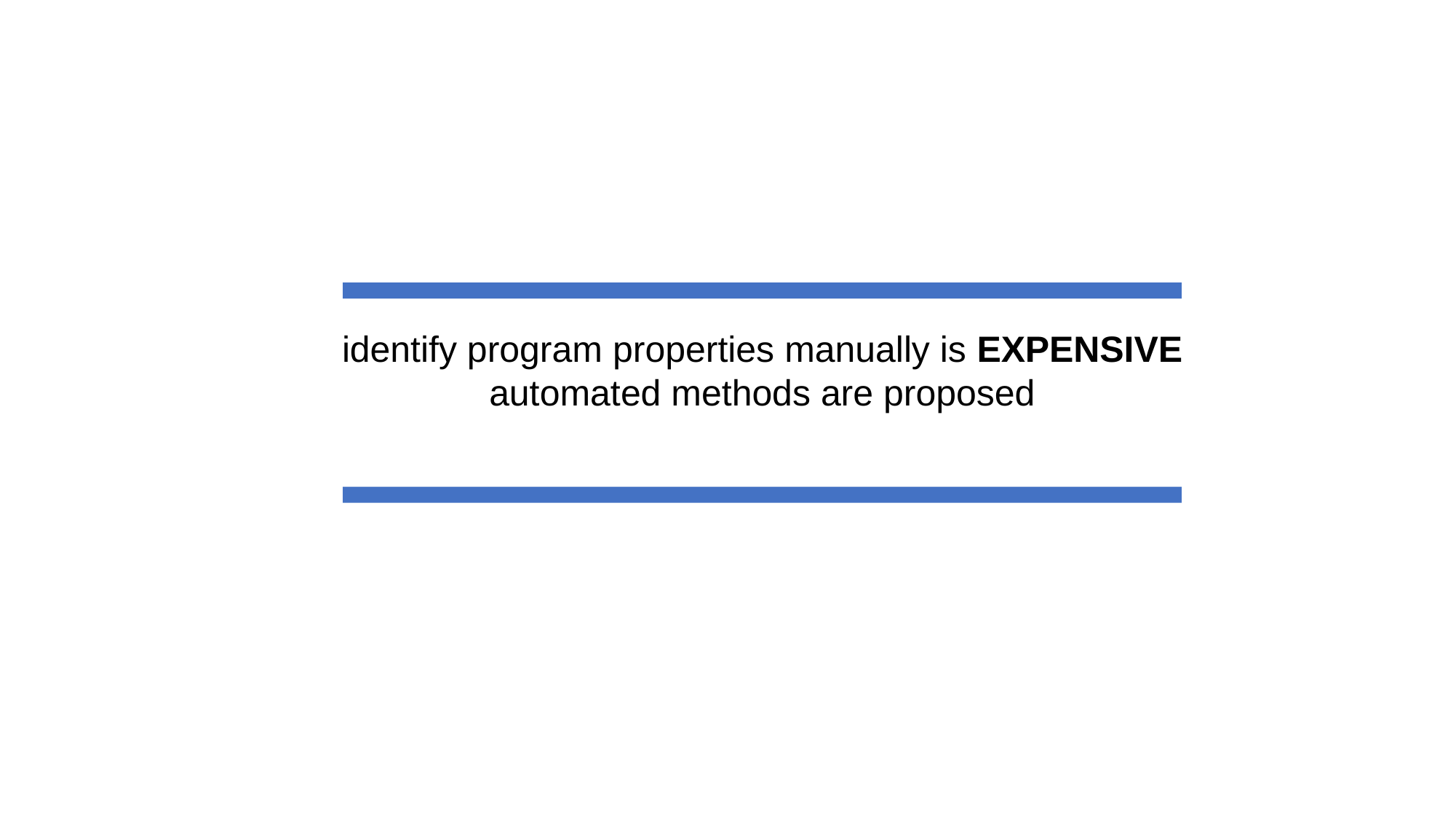

identify program properties manually is EXPENSIVE
automated methods are proposed
# Preliminaries